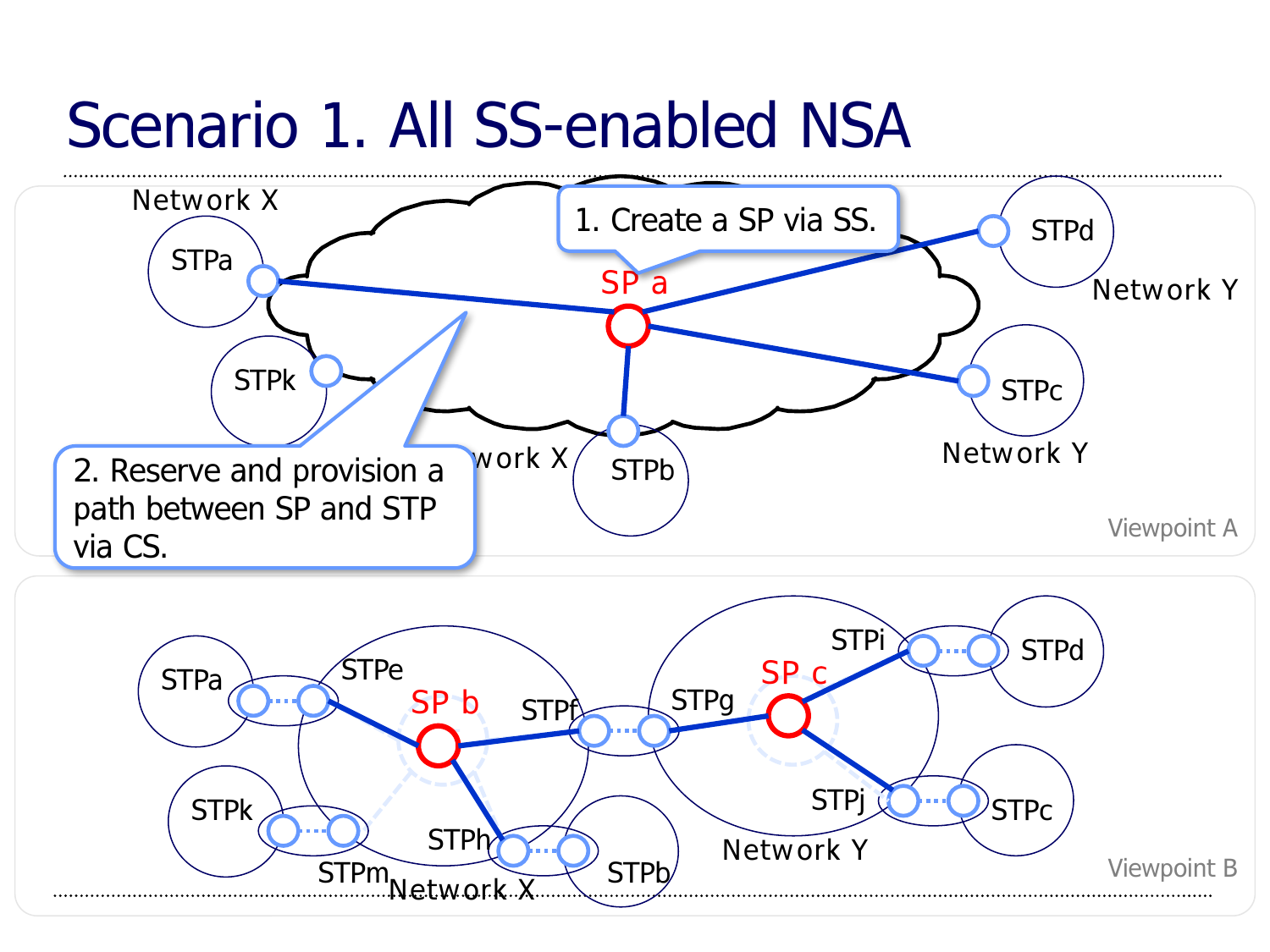

# Scenario 1. All SS-enabled NSA
Network X

1. Create a SP via SS.
STPd

STPa
SP a

Network Y

STPk

STPc

Network Y
Network X
Network X
2. Reserve and provision a path between SP and STP via CS.
STPb
Viewpoint A

STPi

STPd

STPe
SP c

STPa

SP b

STPg
TF

STPf
TF

STPj

STPk

STPc

STPh

Network Y

Viewpoint B
STPm
STPb
Network X